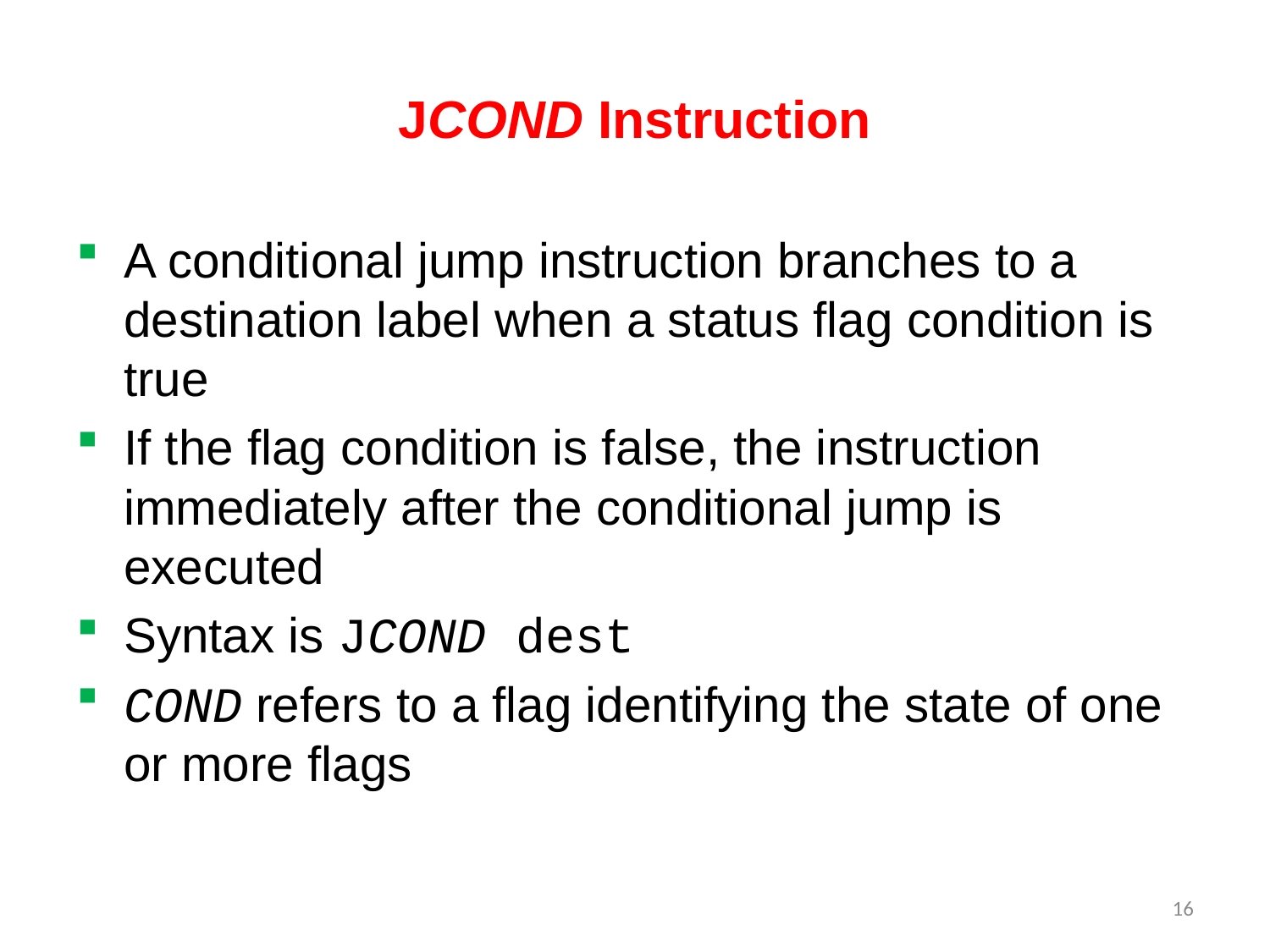

# JCOND Instruction
A conditional jump instruction branches to a destination label when a status flag condition is true
If the flag condition is false, the instruction immediately after the conditional jump is executed
Syntax is JCOND dest
COND refers to a flag identifying the state of one or more flags

16